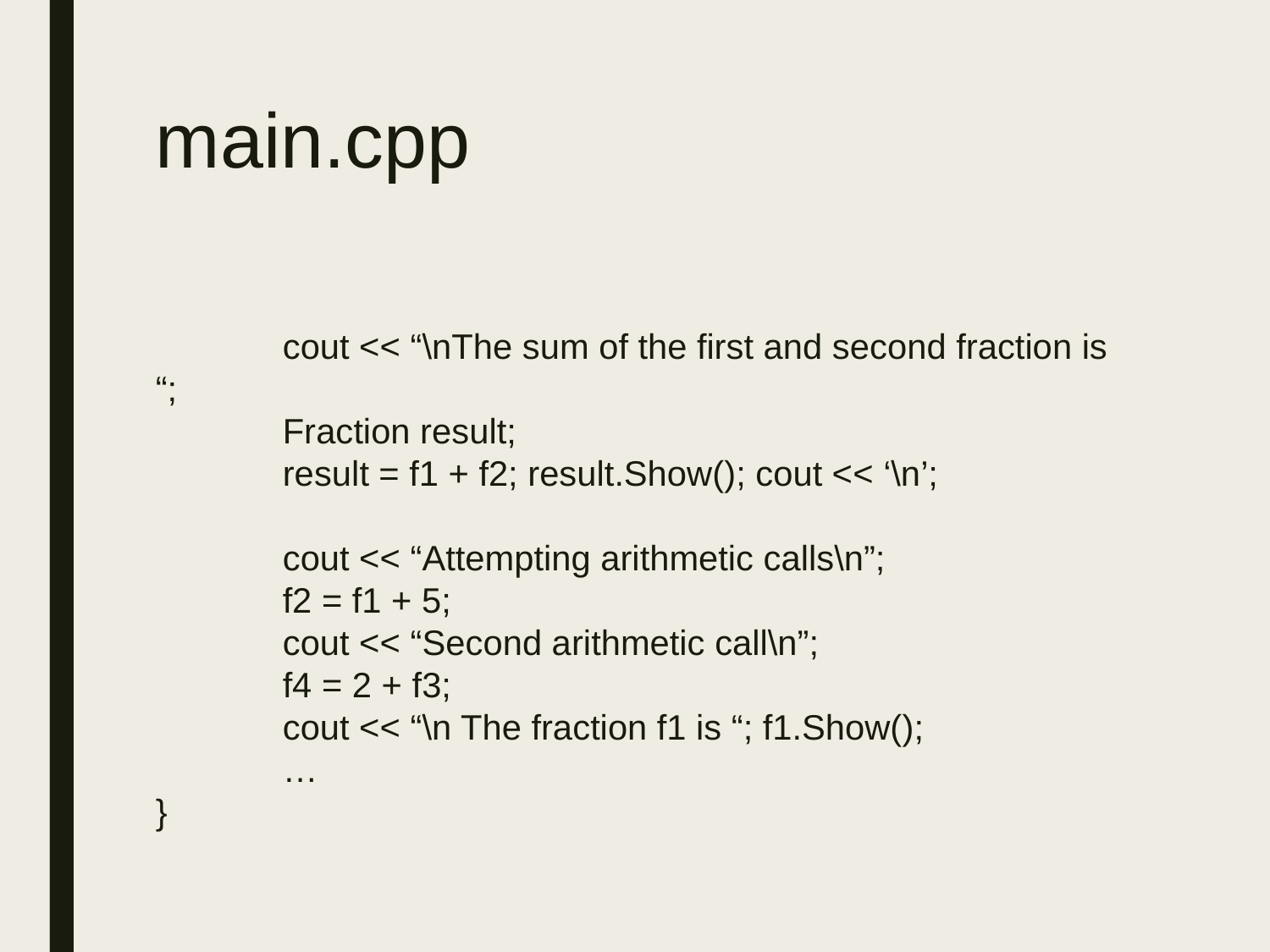

# main.cpp
	cout << “\nThe sum of the first and second fraction is “;
	Fraction result;
	result = f1 + f2; result.Show(); cout << ‘\n’;

	cout << “Attempting arithmetic calls\n”;
	f2 = f1 + 5;
	cout << “Second arithmetic call\n”;
	f4 = 2 + f3;
	cout << “\n The fraction f1 is “; f1.Show();
	…
}